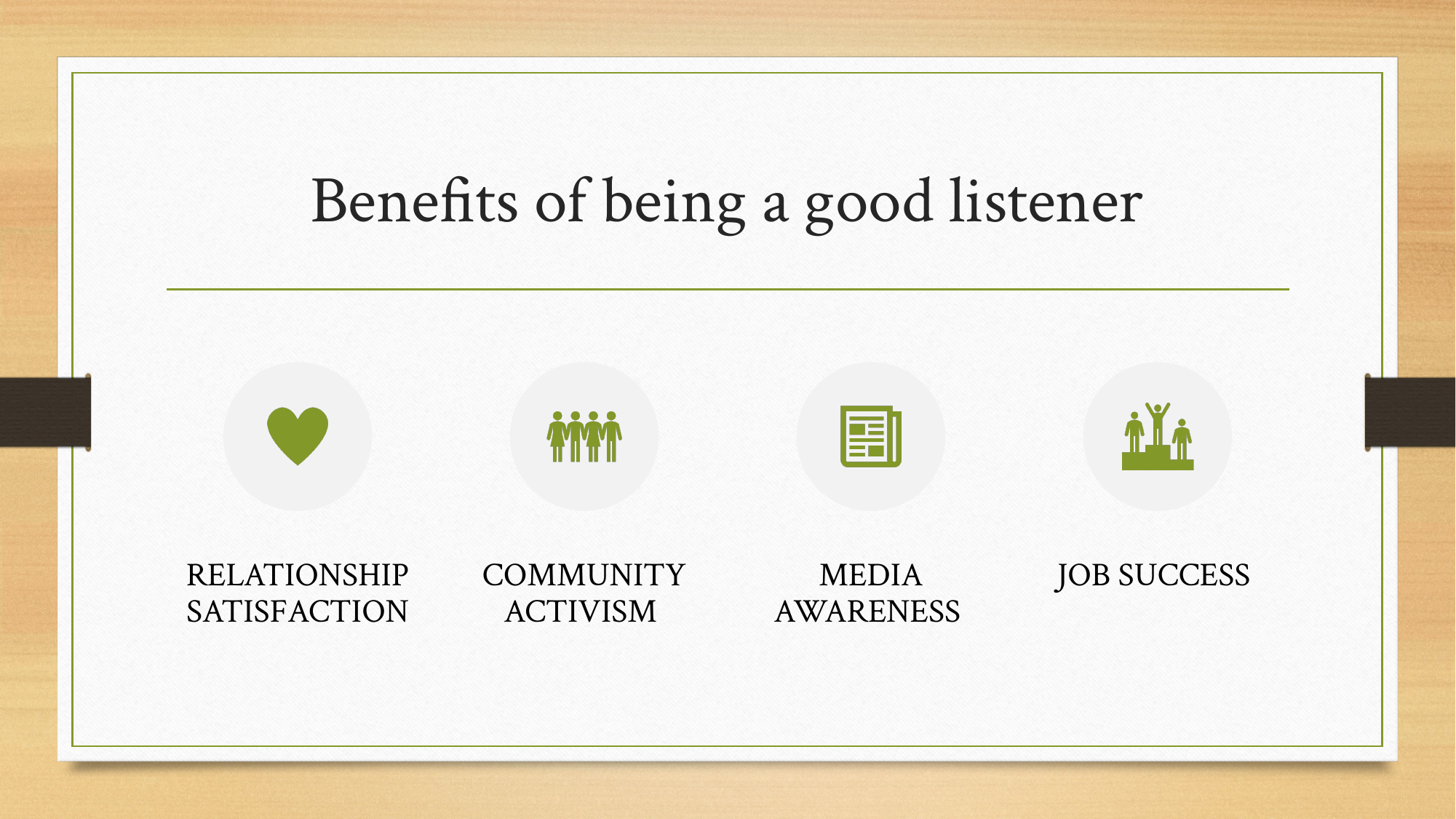

# Benefits of being a good listener
Relationship satisfaction
Community activism
Media awareness
Job success